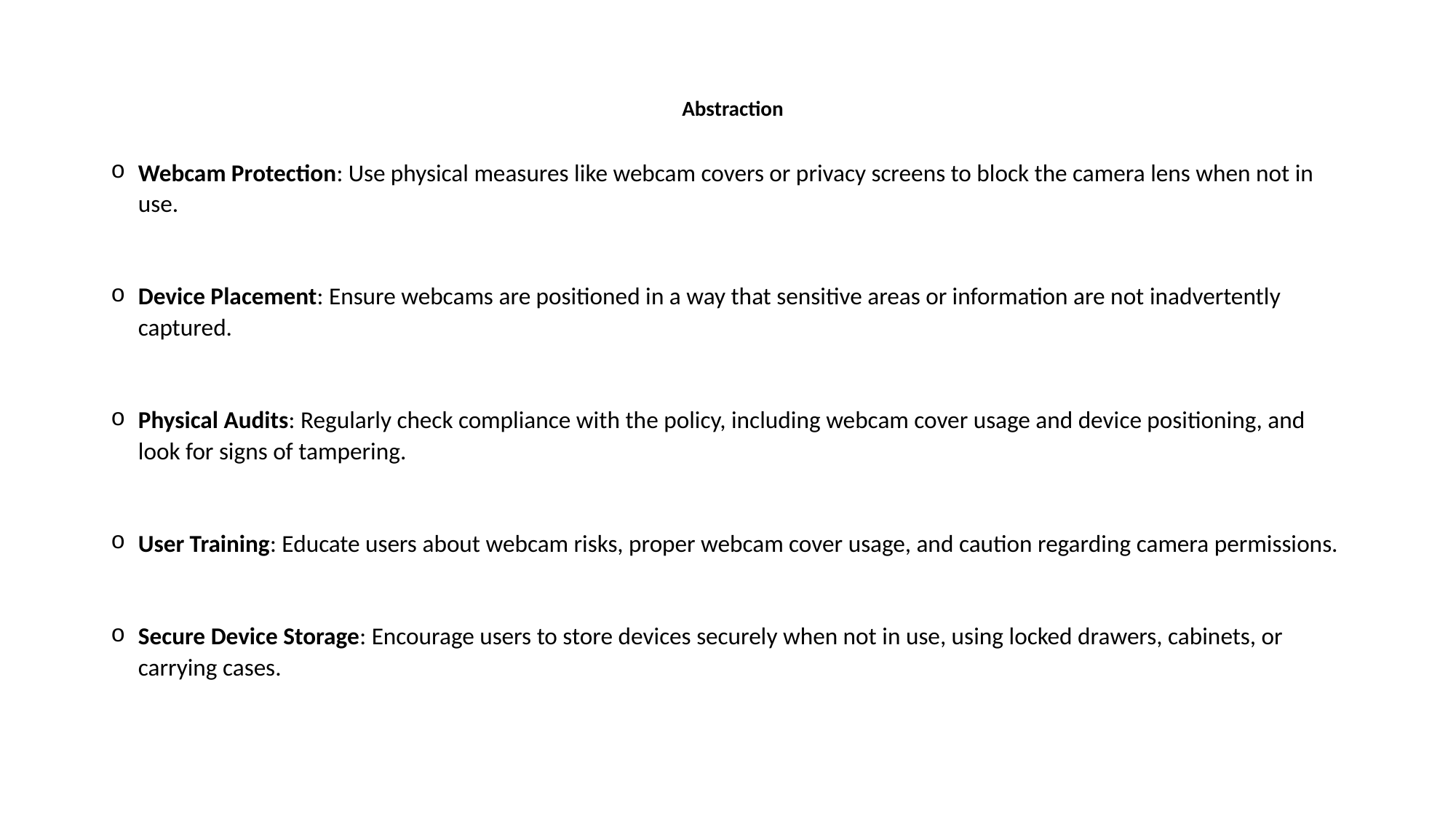

# Abstraction
Webcam Protection: Use physical measures like webcam covers or privacy screens to block the camera lens when not in use.

Device Placement: Ensure webcams are positioned in a way that sensitive areas or information are not inadvertently captured.

Physical Audits: Regularly check compliance with the policy, including webcam cover usage and device positioning, and look for signs of tampering.

User Training: Educate users about webcam risks, proper webcam cover usage, and caution regarding camera permissions.

Secure Device Storage: Encourage users to store devices securely when not in use, using locked drawers, cabinets, or carrying cases.